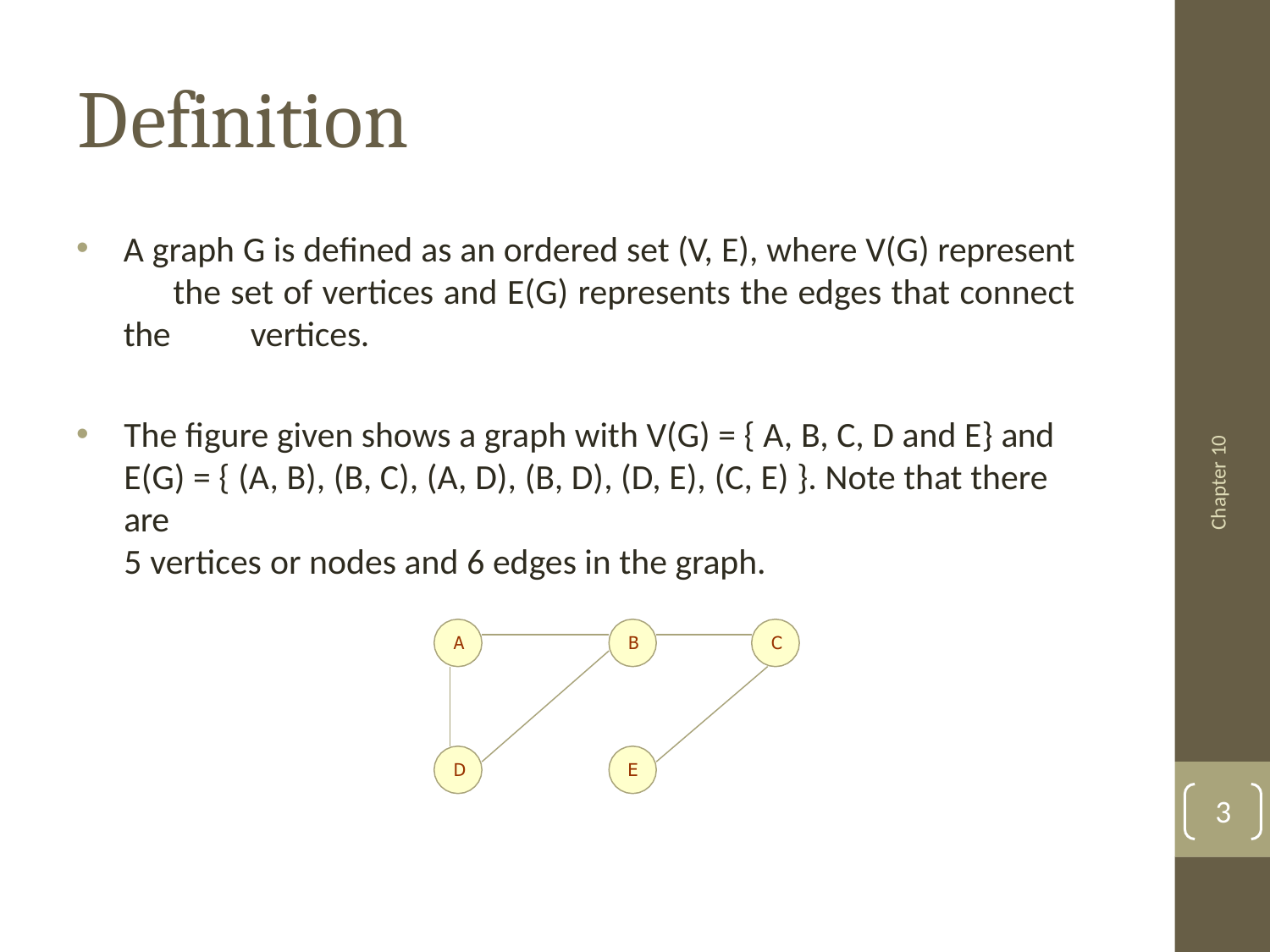

# Definition
A graph G is defined as an ordered set (V, E), where V(G) represent 	the set of vertices and E(G) represents the edges that connect the 	vertices.

The figure given shows a graph with V(G) = { A, B, C, D and E} and
E(G) = { (A, B), (B, C), (A, D), (B, D), (D, E), (C, E) }. Note that there are
5 vertices or nodes and 6 edges in the graph.
Chapter 10

A
B
C

D 	 E

3